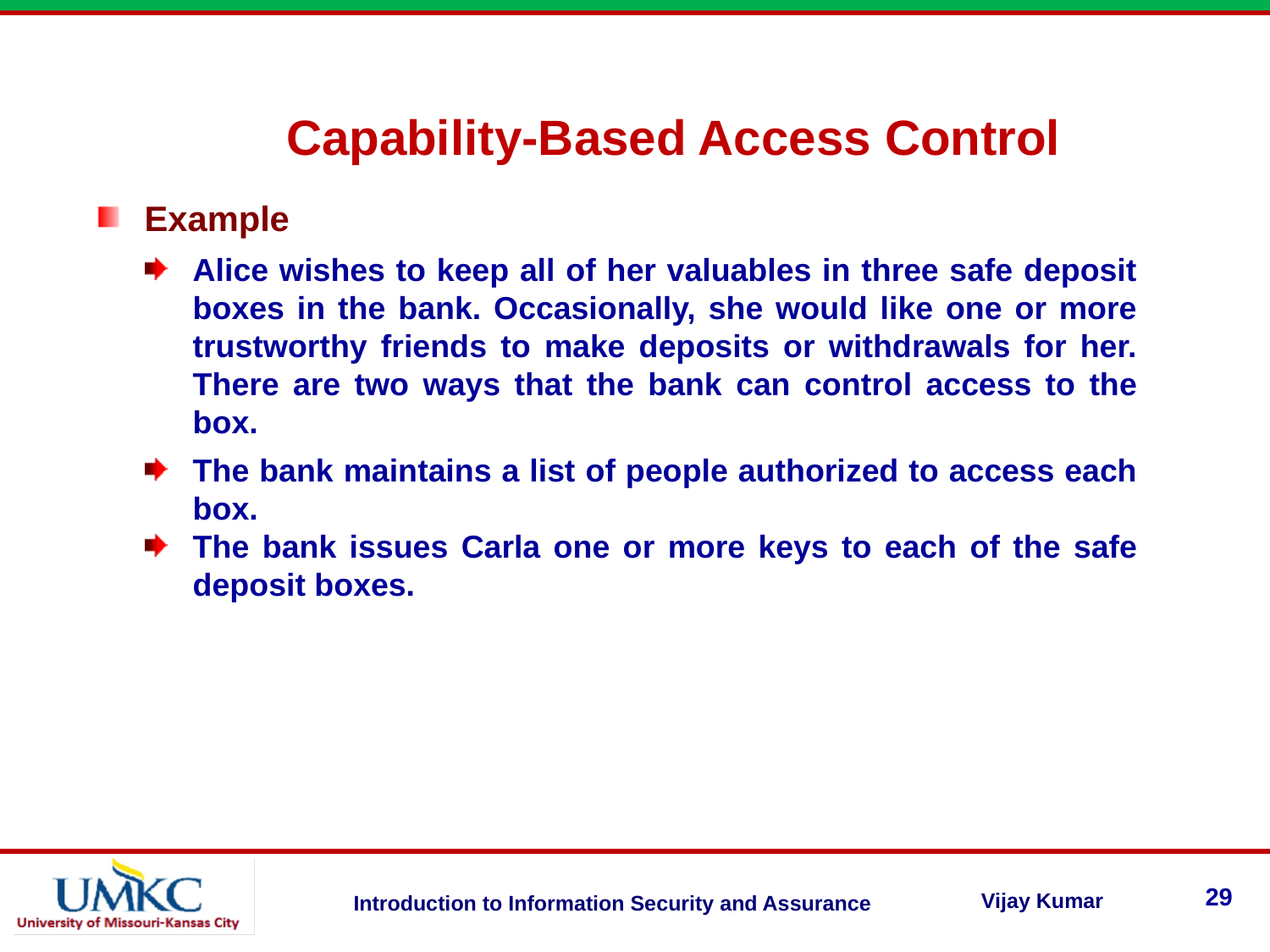

Capability-Based Access Control
Example
Alice wishes to keep all of her valuables in three safe deposit boxes in the bank. Occasionally, she would like one or more trustworthy friends to make deposits or withdrawals for her. There are two ways that the bank can control access to the box.
The bank maintains a list of people authorized to access each box.
The bank issues Carla one or more keys to each of the safe deposit boxes.
29